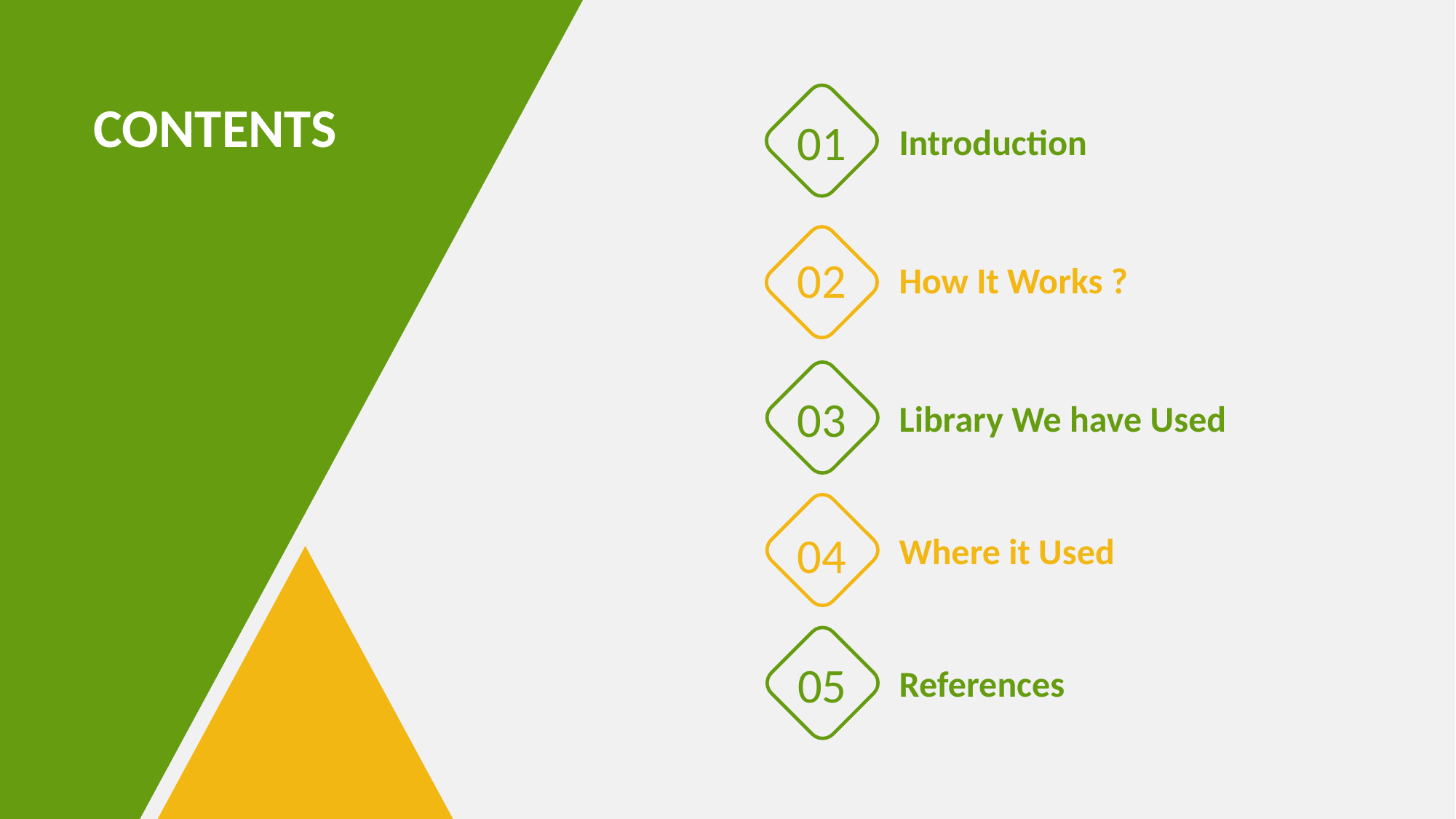

CONTENTS

01
Introduction

02
How It Works ?

03
Library We have Used

04
Where it Used

05
References